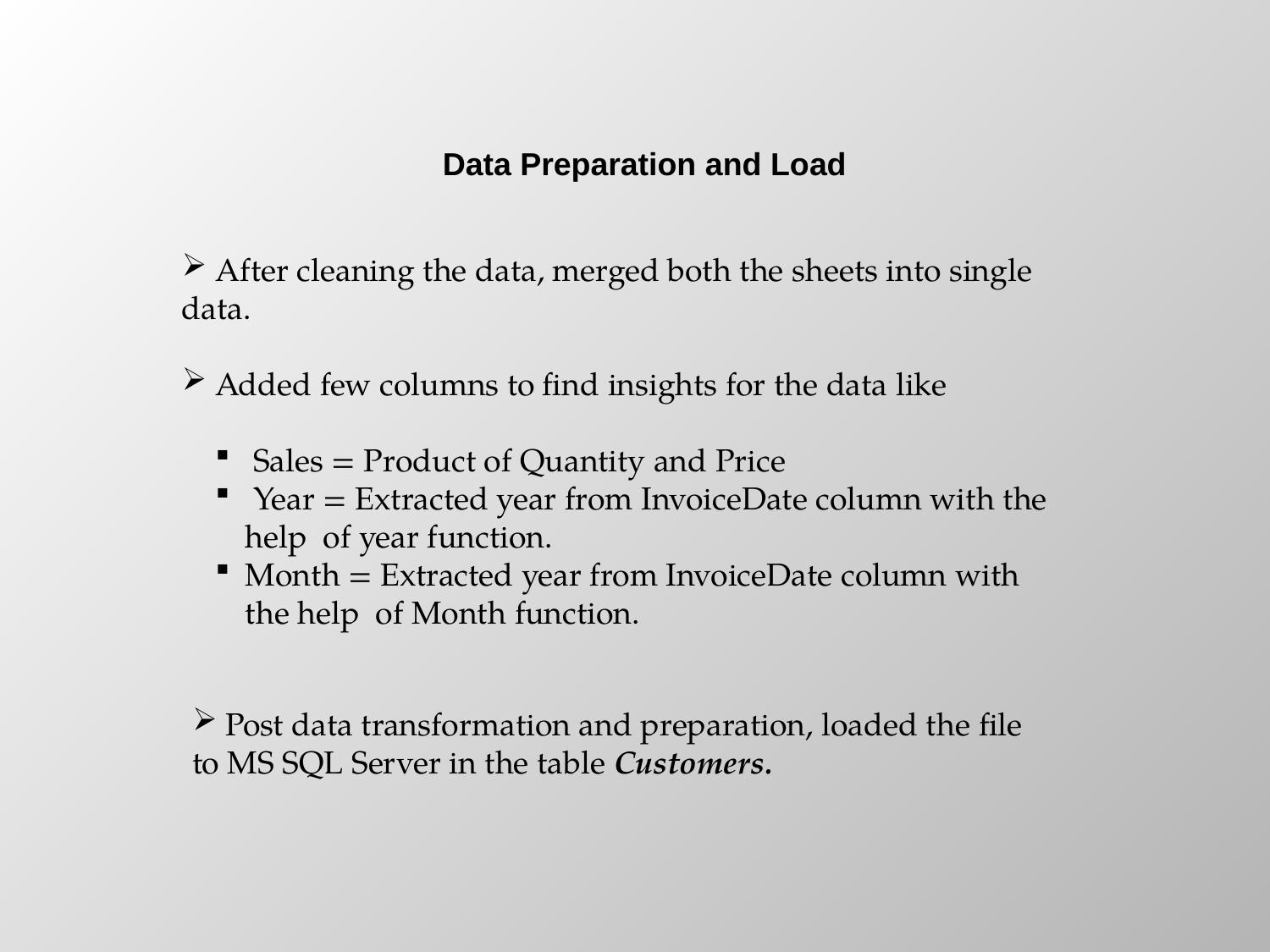

Data Preparation and Load
 After cleaning the data, merged both the sheets into single data.

 Added few columns to find insights for the data like

 Sales = Product of Quantity and Price
 Year = Extracted year from InvoiceDate column with the help  of year function.
Month = Extracted year from InvoiceDate column with the help  of Month function.
 Post data transformation and preparation, loaded the file to MS SQL Server in the table Customers.